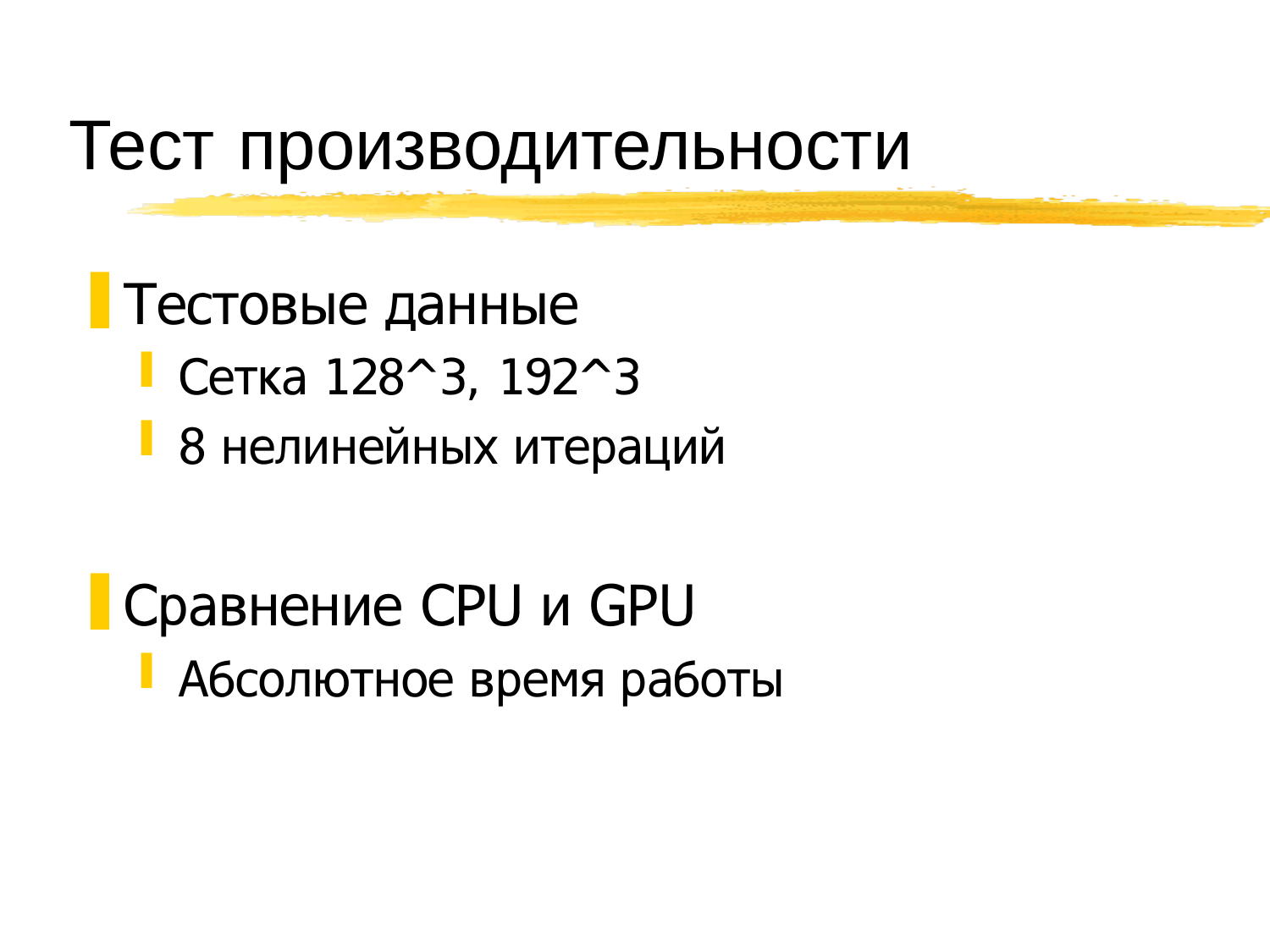

# Тест производительности
Тестовые данные
Сетка 128^3, 192^3
8 нелинейных итераций

Сравнение CPU и GPU
Абсолютное время работы